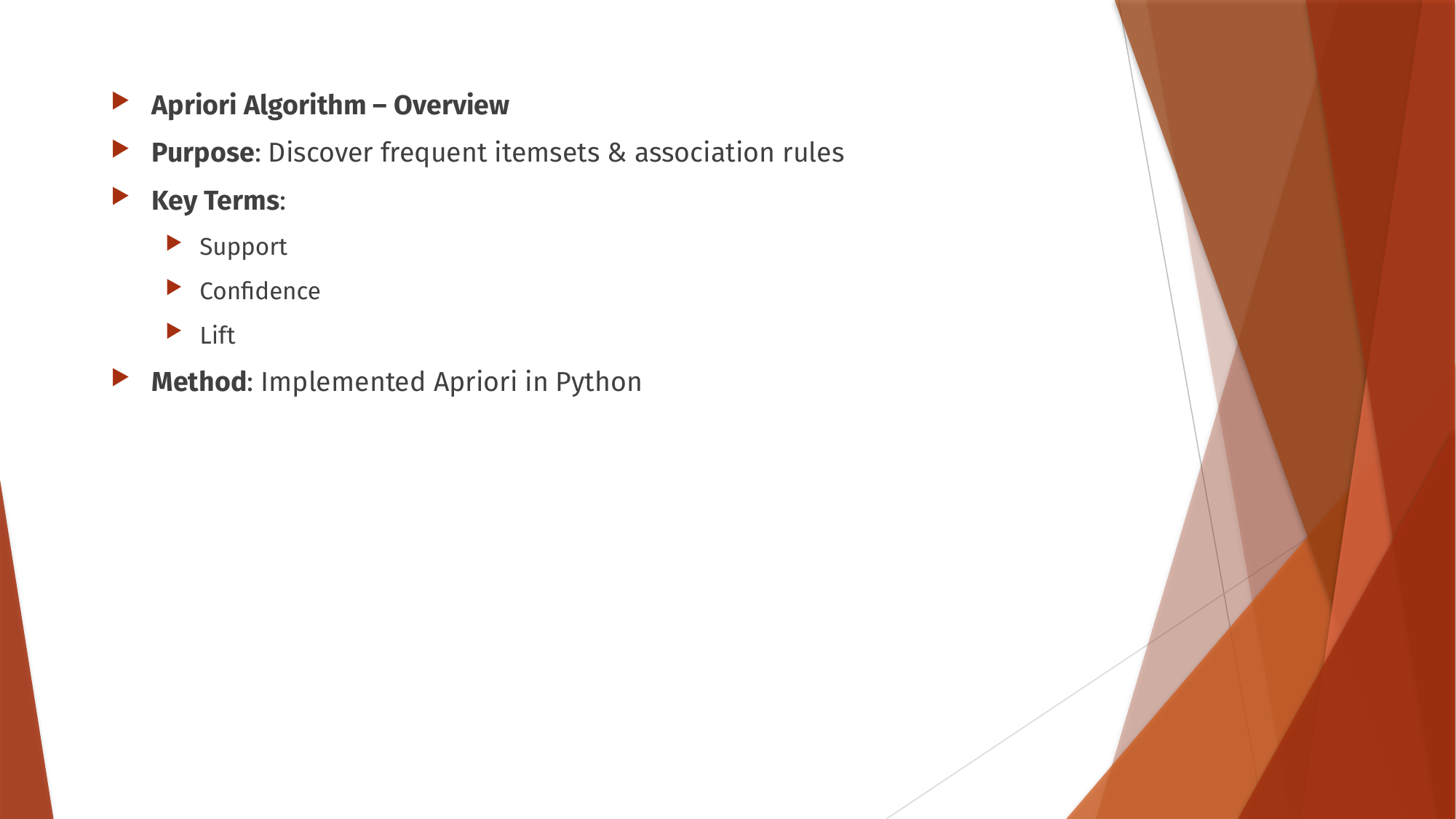

Apriori Algorithm – Overview
Purpose: Discover frequent itemsets & association rules
Key Terms:
Support
Confidence
Lift
Method: Implemented Apriori in Python